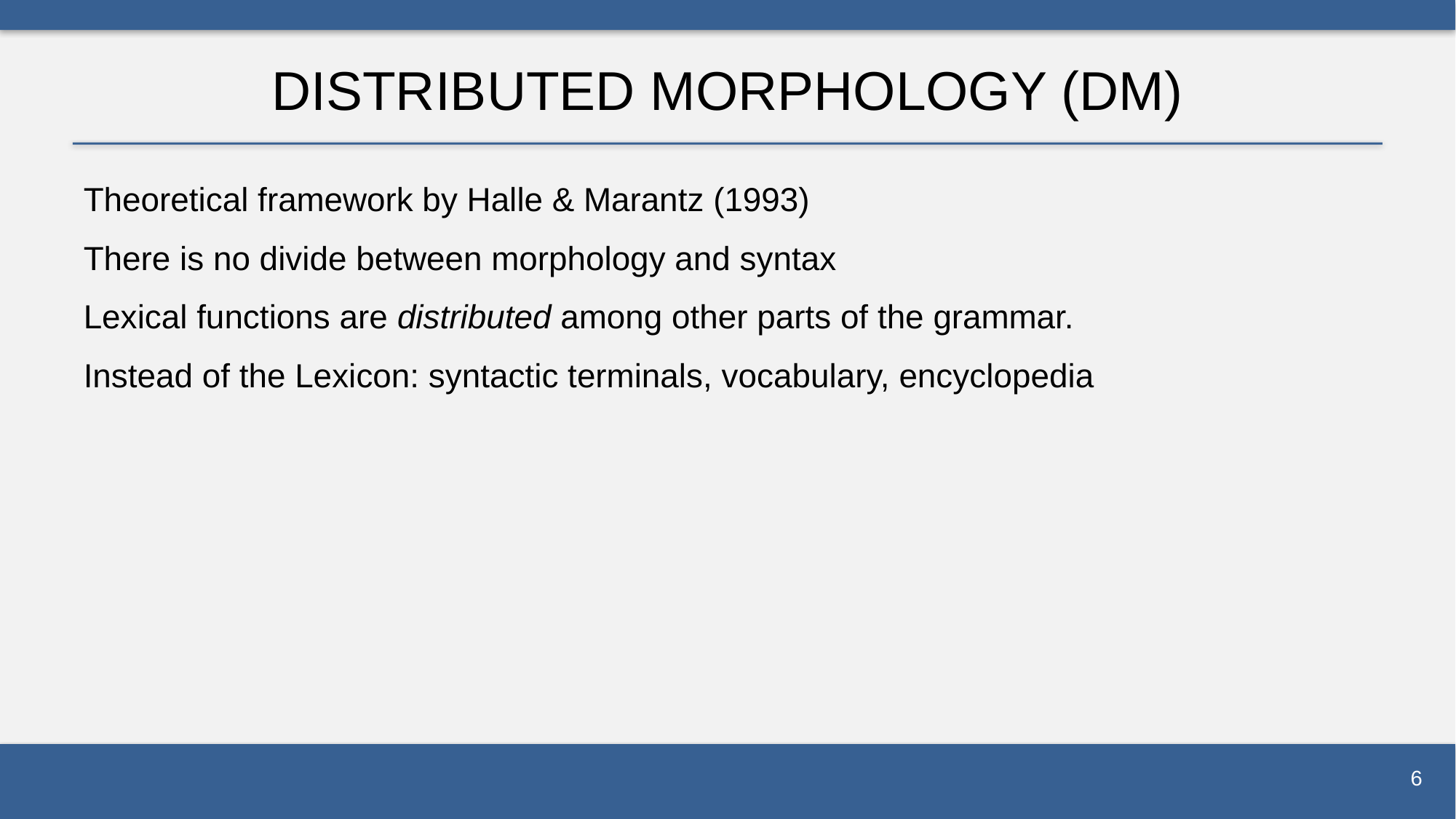

# Distributed Morphology (DM)
Theoretical framework by Halle & Marantz (1993)
There is no divide between morphology and syntax
Lexical functions are distributed among other parts of the grammar.
Instead of the Lexicon: syntactic terminals, vocabulary, encyclopedia
6